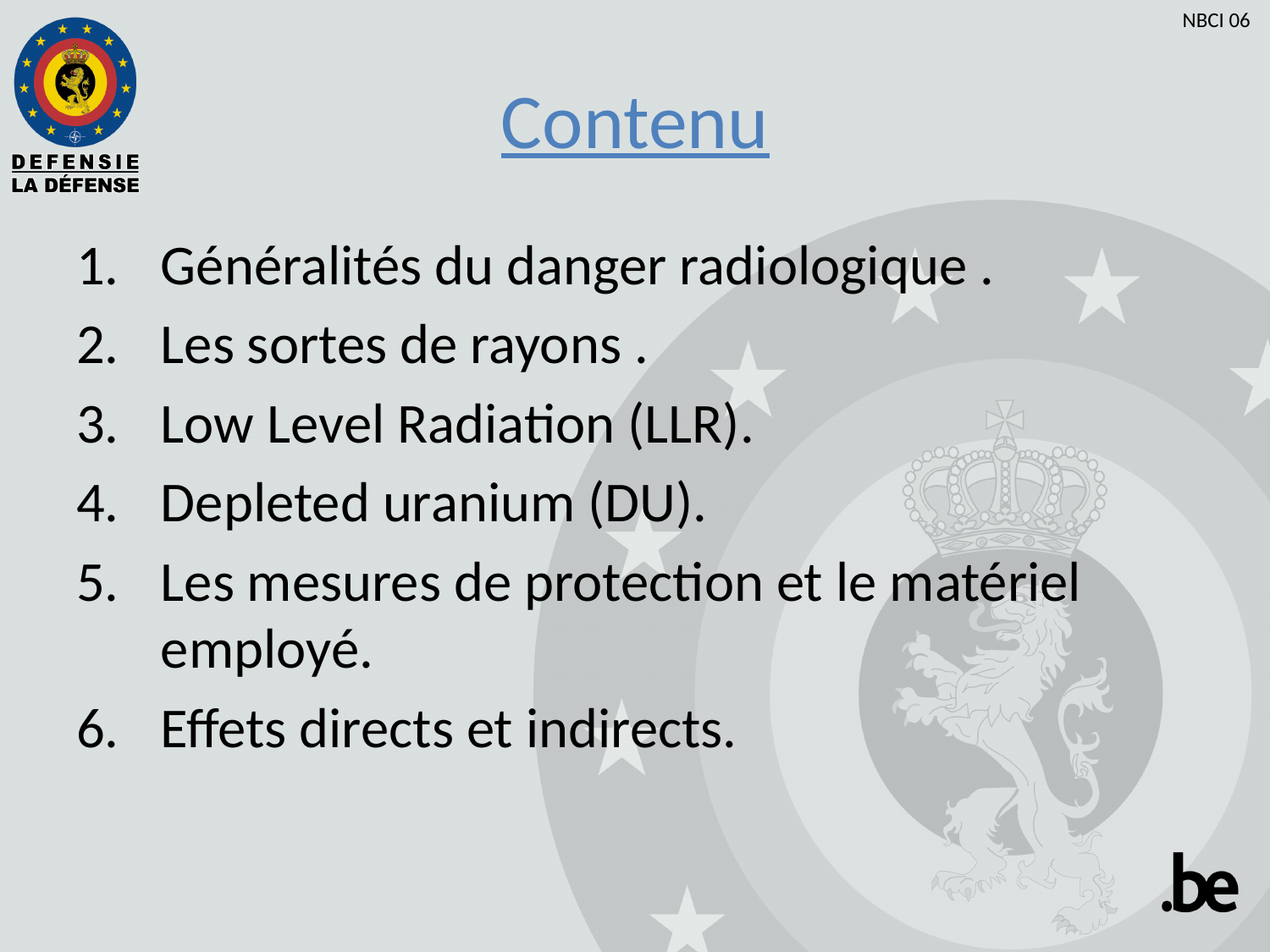

# Contenu
Généralités du danger radiologique .
Les sortes de rayons .
Low Level Radiation (LLR).
Depleted uranium (DU).
Les mesures de protection et le matériel employé.
Effets directs et indirects.